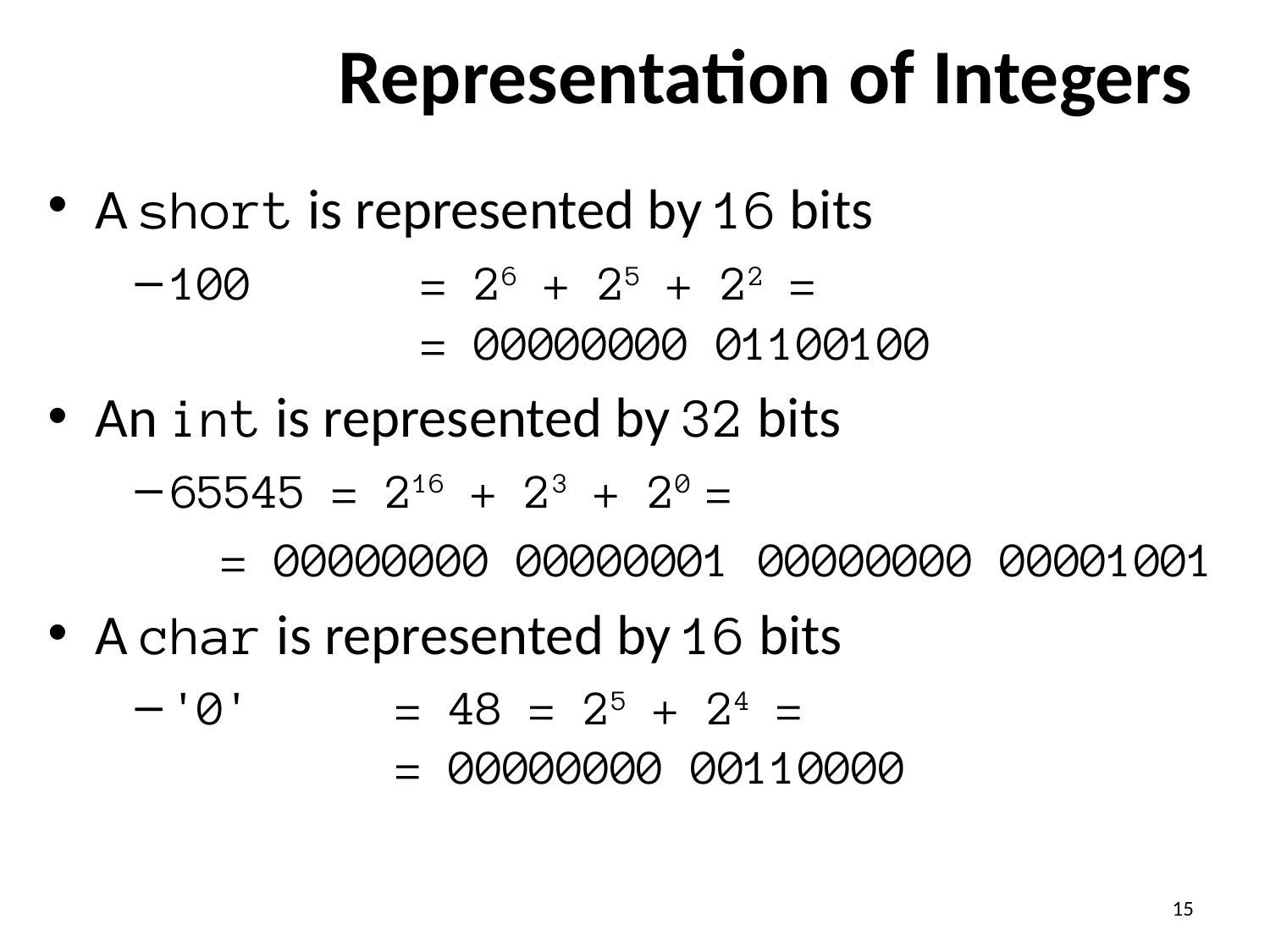

# Representation of Integers
A short is represented by 16 bits
100	= 26 + 25 + 22 =
	= 00000000 01100100
An int is represented by 32 bits
65545 = 216 + 23 + 20 =
		= 00000000 00000001 00000000 00001001
A char is represented by 16 bits
'0'	= 48 = 25 + 24 =
	= 00000000 00110000
15